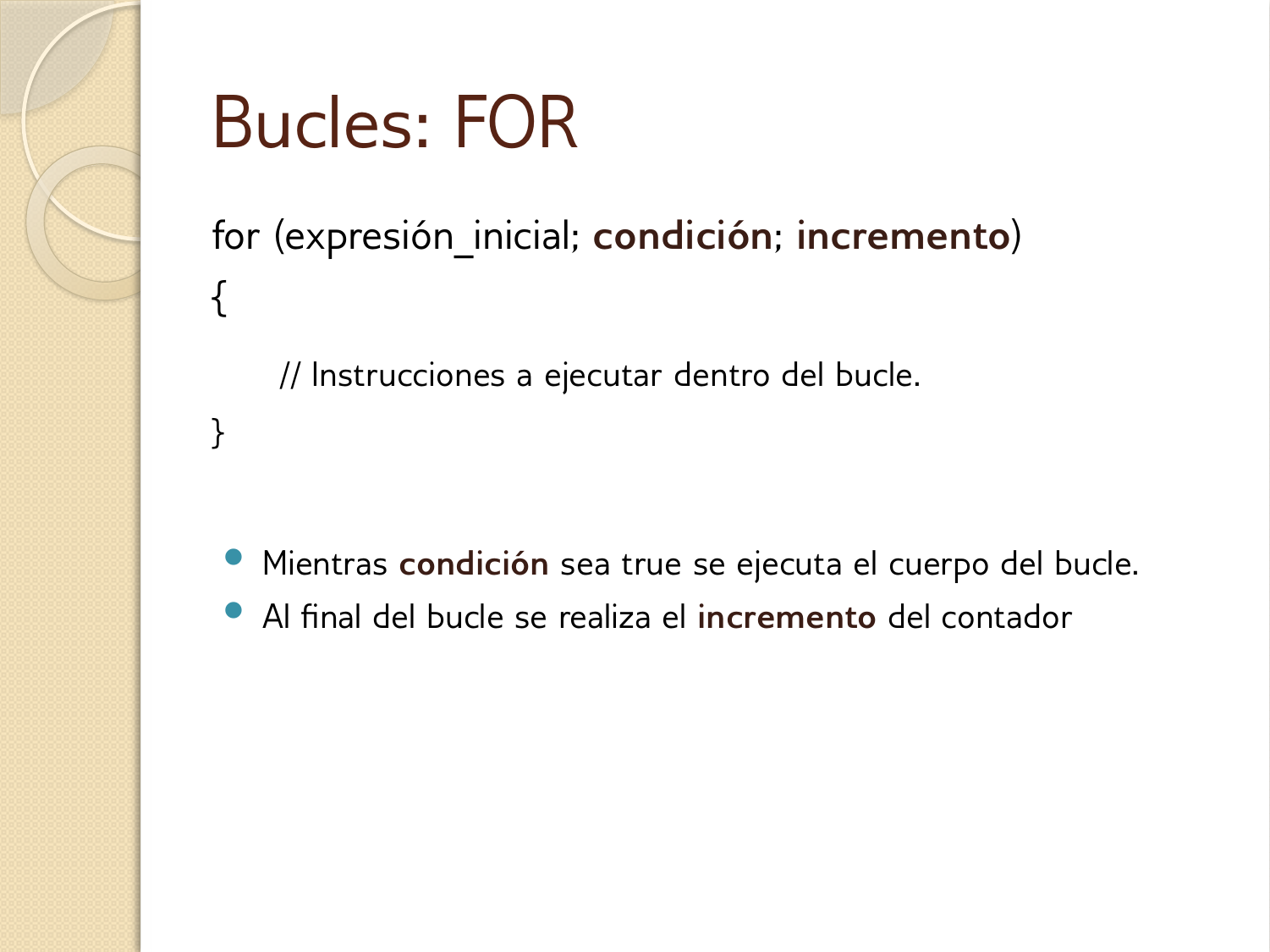

# Bucles: FOR
for (expresión_inicial; condición; incremento)
{
     // Instrucciones a ejecutar dentro del bucle.
}

Mientras condición sea true se ejecuta el cuerpo del bucle.
Al final del bucle se realiza el incremento del contador